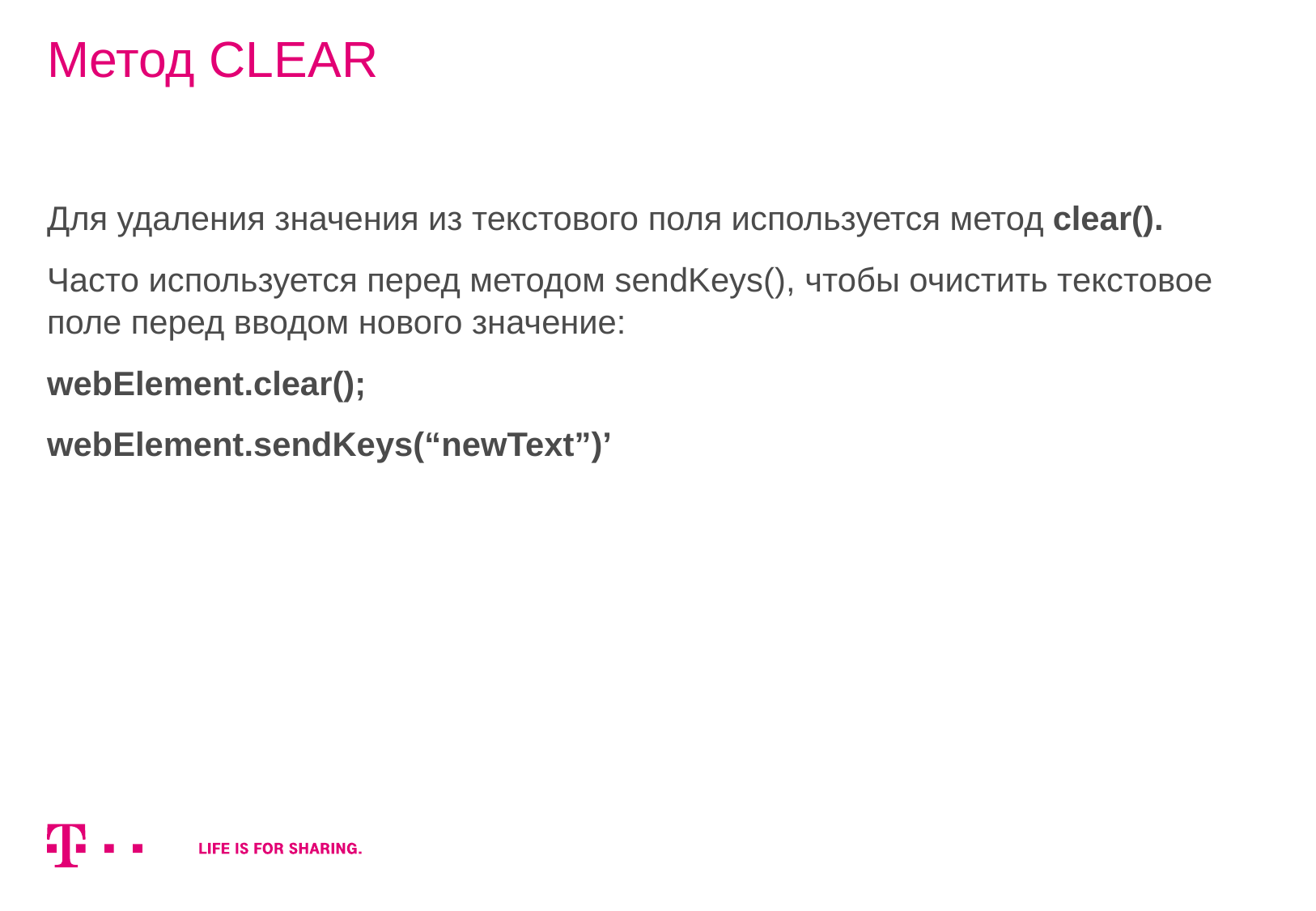

# Метод CLEAR
Для удаления значения из текстового поля используется метод clear().
Часто используется перед методом sendKeys(), чтобы очистить текстовое поле перед вводом нового значение:
webElement.clear();
webElement.sendKeys(“newText”)’